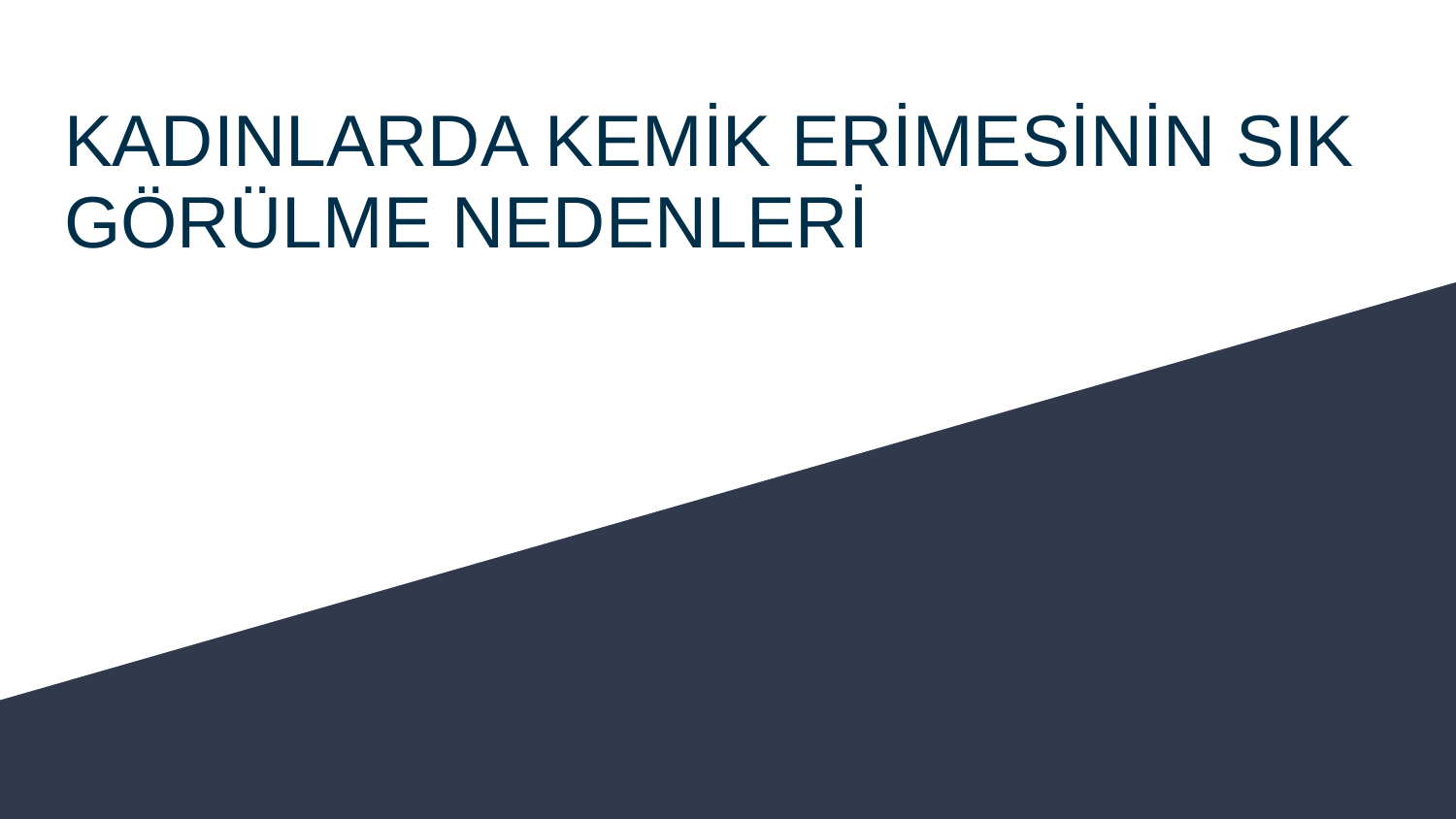

# KADINLARDA KEMİK ERİMESİNİN SIK GÖRÜLME NEDENLERİ